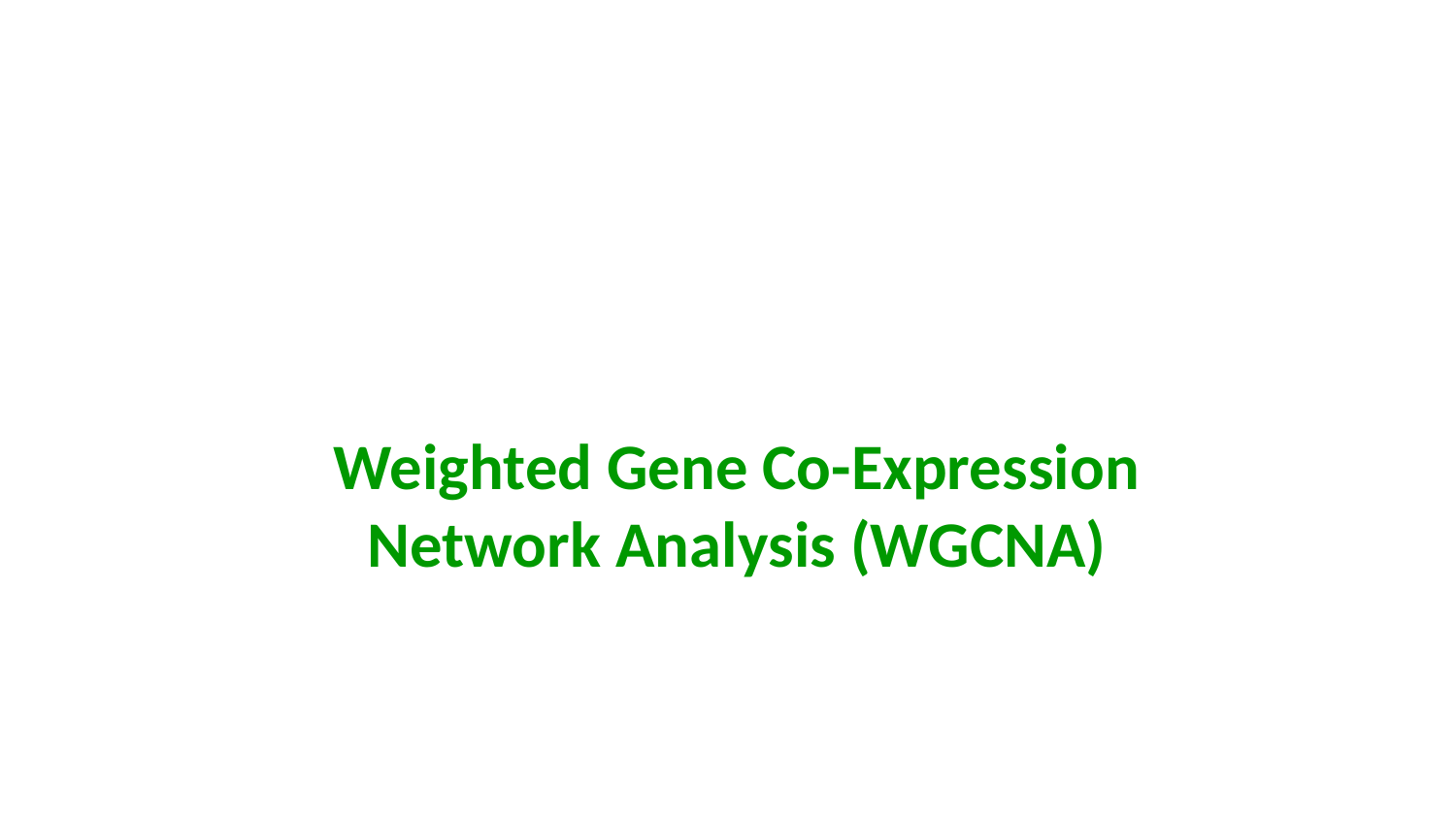

#
Weighted Gene Co-Expression Network Analysis (WGCNA)